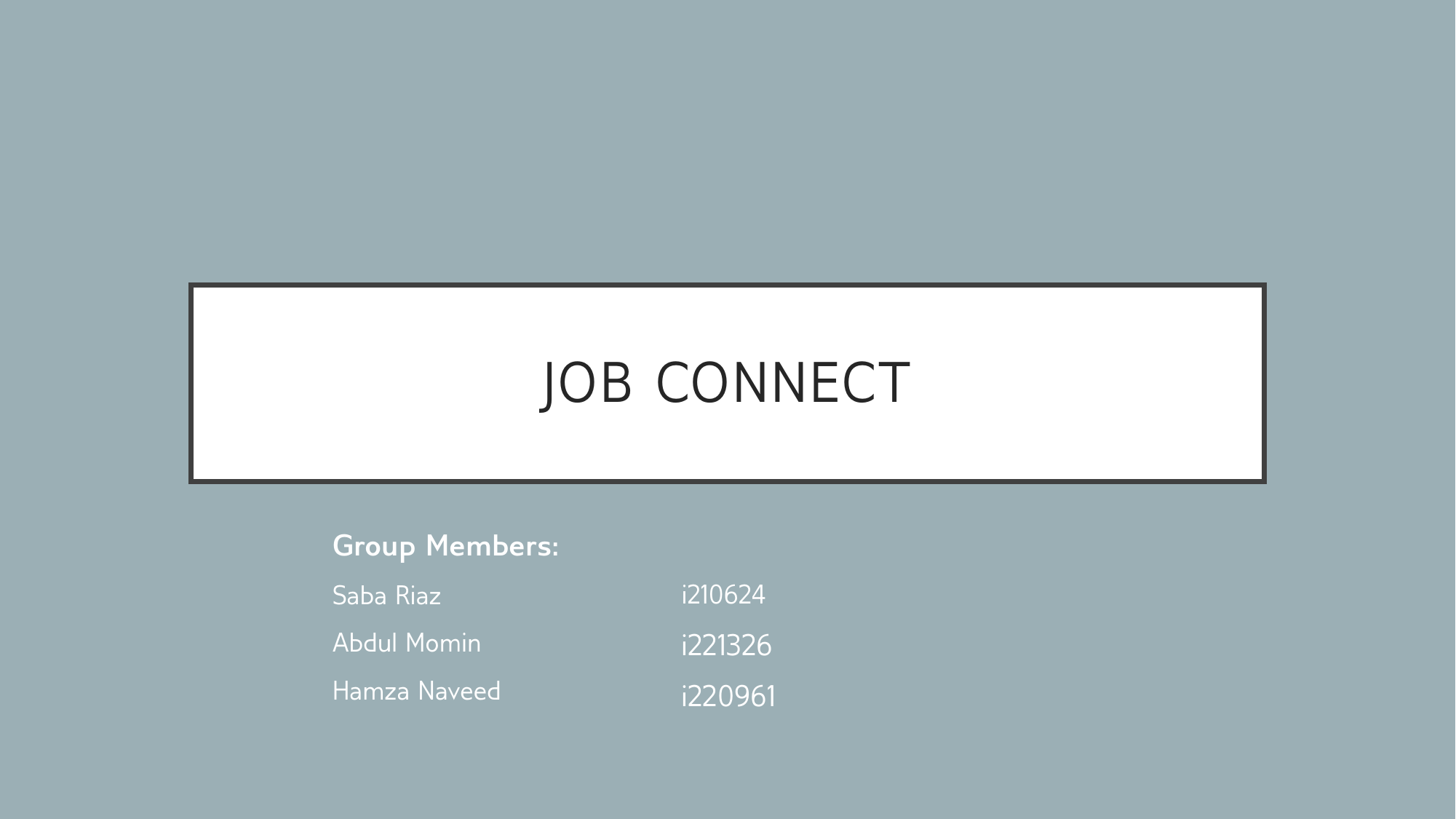

# Job Connect
Group Members:
Saba Riaz
Abdul Momin
Hamza Naveed

i210624
i221326
i220961